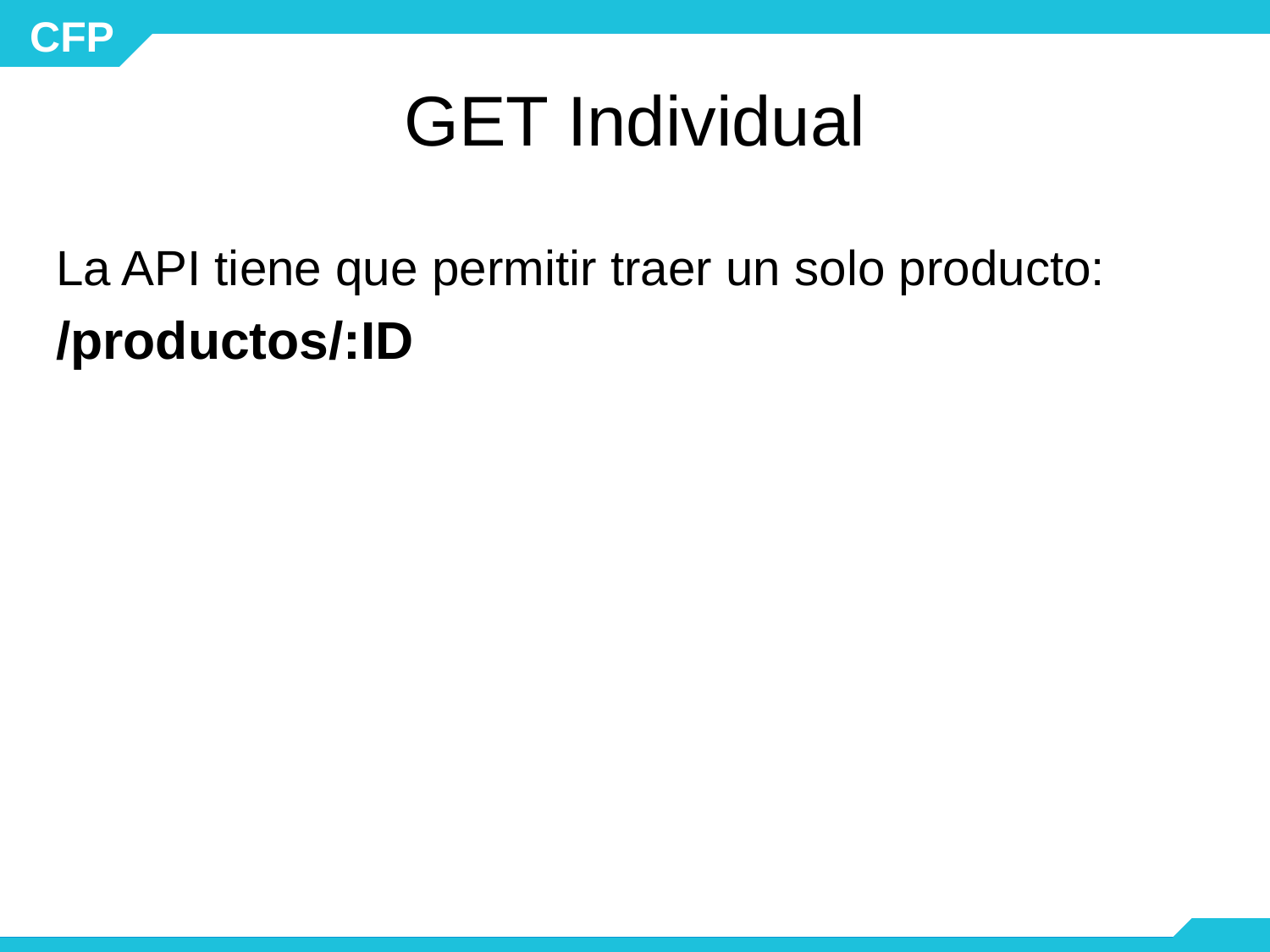

# GET Individual
La API tiene que permitir traer un solo producto:
/productos/:ID